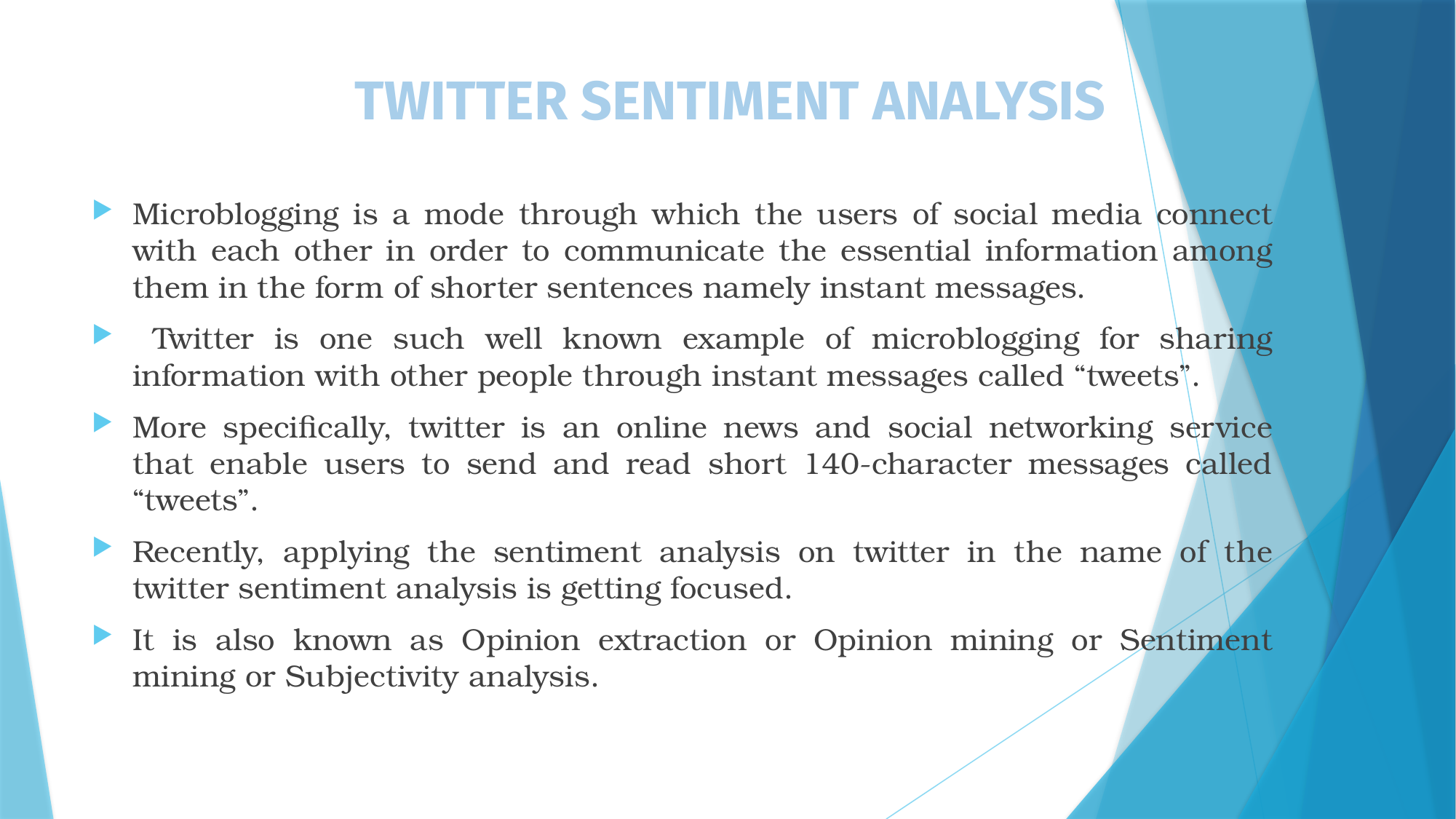

# TWITTER SENTIMENT ANALYSIS
Microblogging is a mode through which the users of social media connect with each other in order to communicate the essential information among them in the form of shorter sentences namely instant messages.
 Twitter is one such well known example of microblogging for sharing information with other people through instant messages called “tweets”.
More specifically, twitter is an online news and social networking service that enable users to send and read short 140-character messages called “tweets”.
Recently, applying the sentiment analysis on twitter in the name of the twitter sentiment analysis is getting focused.
It is also known as Opinion extraction or Opinion mining or Sentiment mining or Subjectivity analysis.